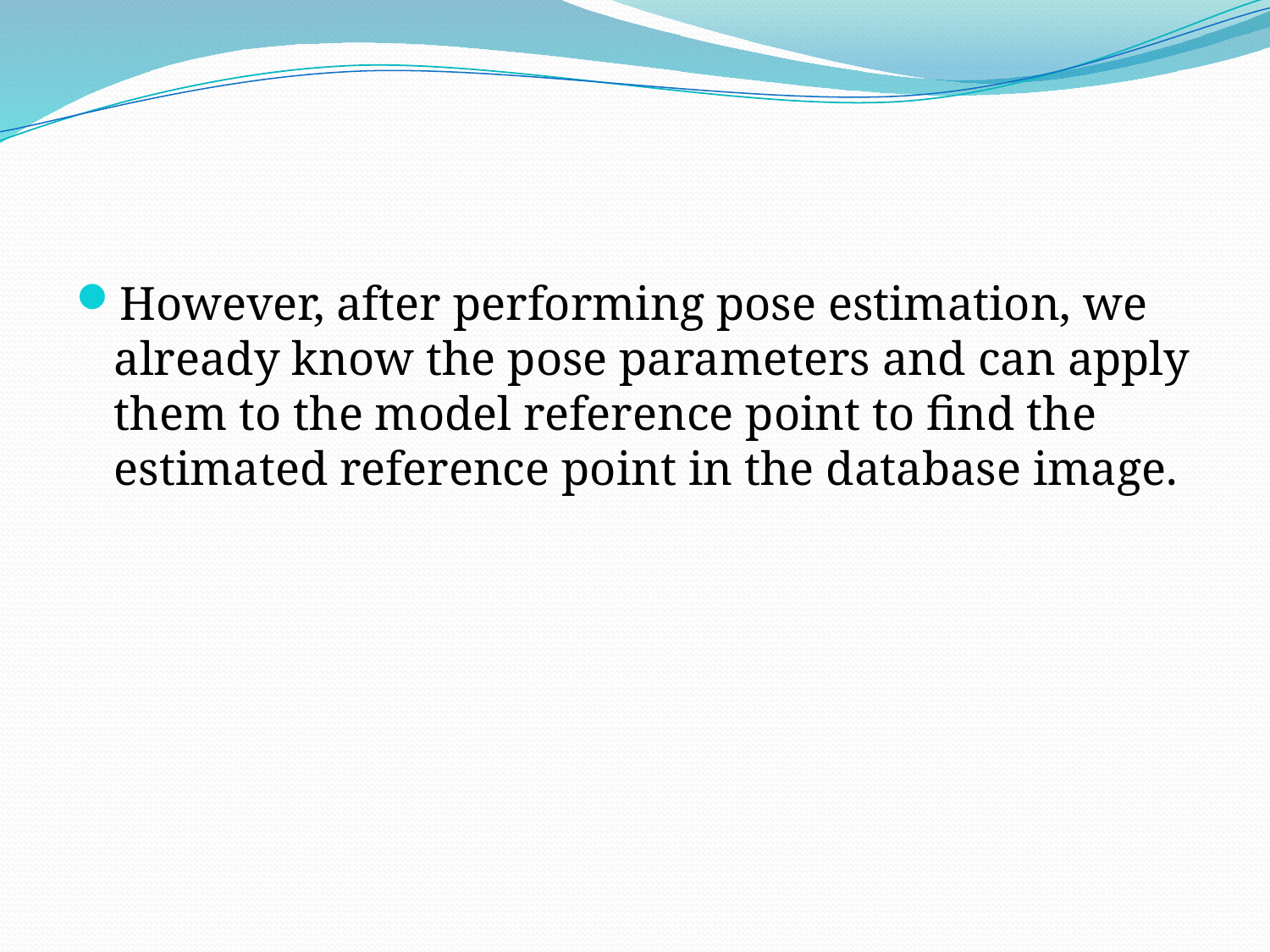

#
However, after performing pose estimation, we already know the pose parameters and can apply them to the model reference point to find the estimated reference point in the database image.